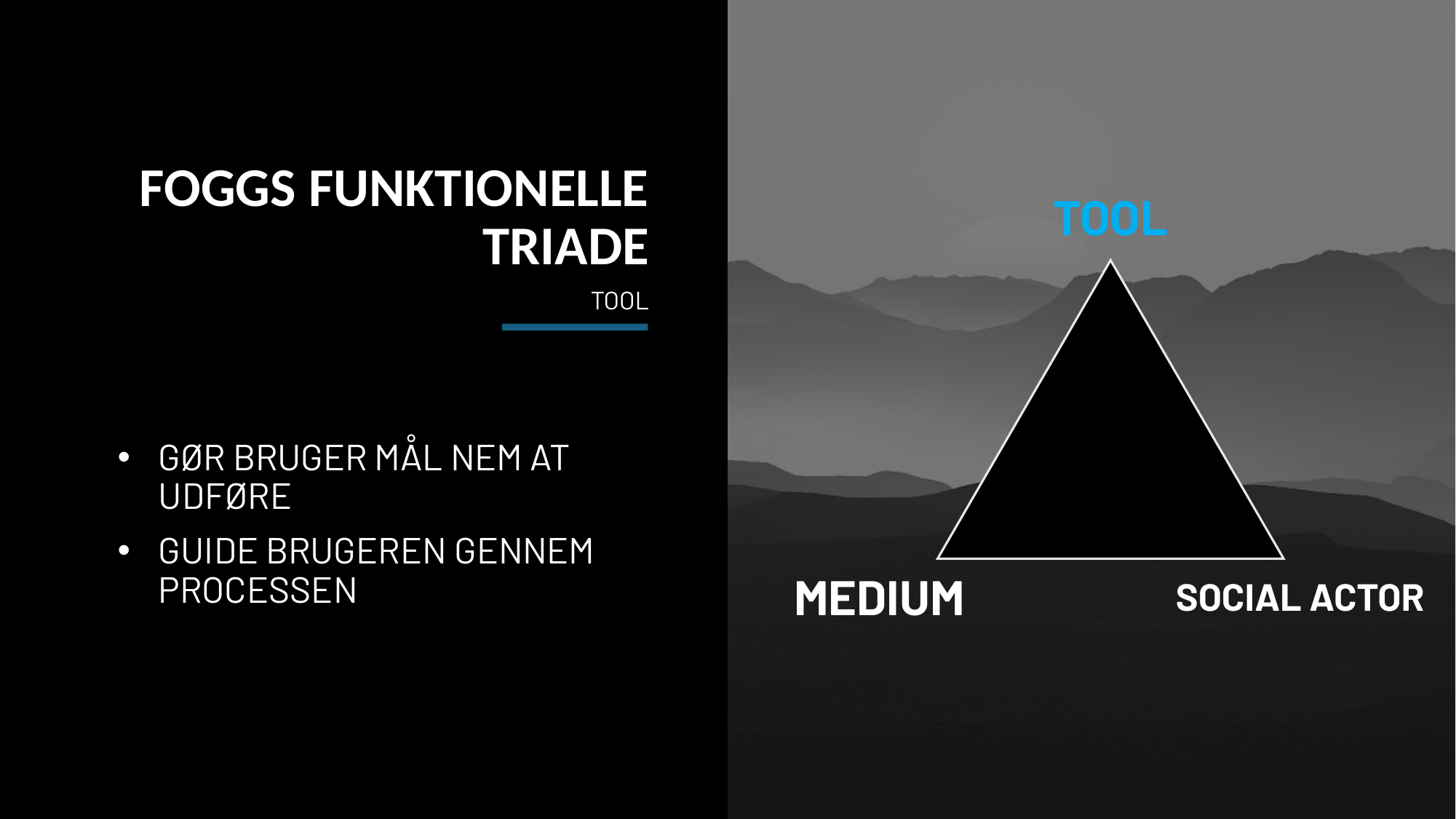

FOGGS FUNKTIONELLE TRIADE
TOOL

# TOOL

GØR BRUGER MÅL NEM AT UDFØRE
GUIDE BRUGEREN GENNEM PROCESSEN

MEDIUM
SOCIAL ACTOR